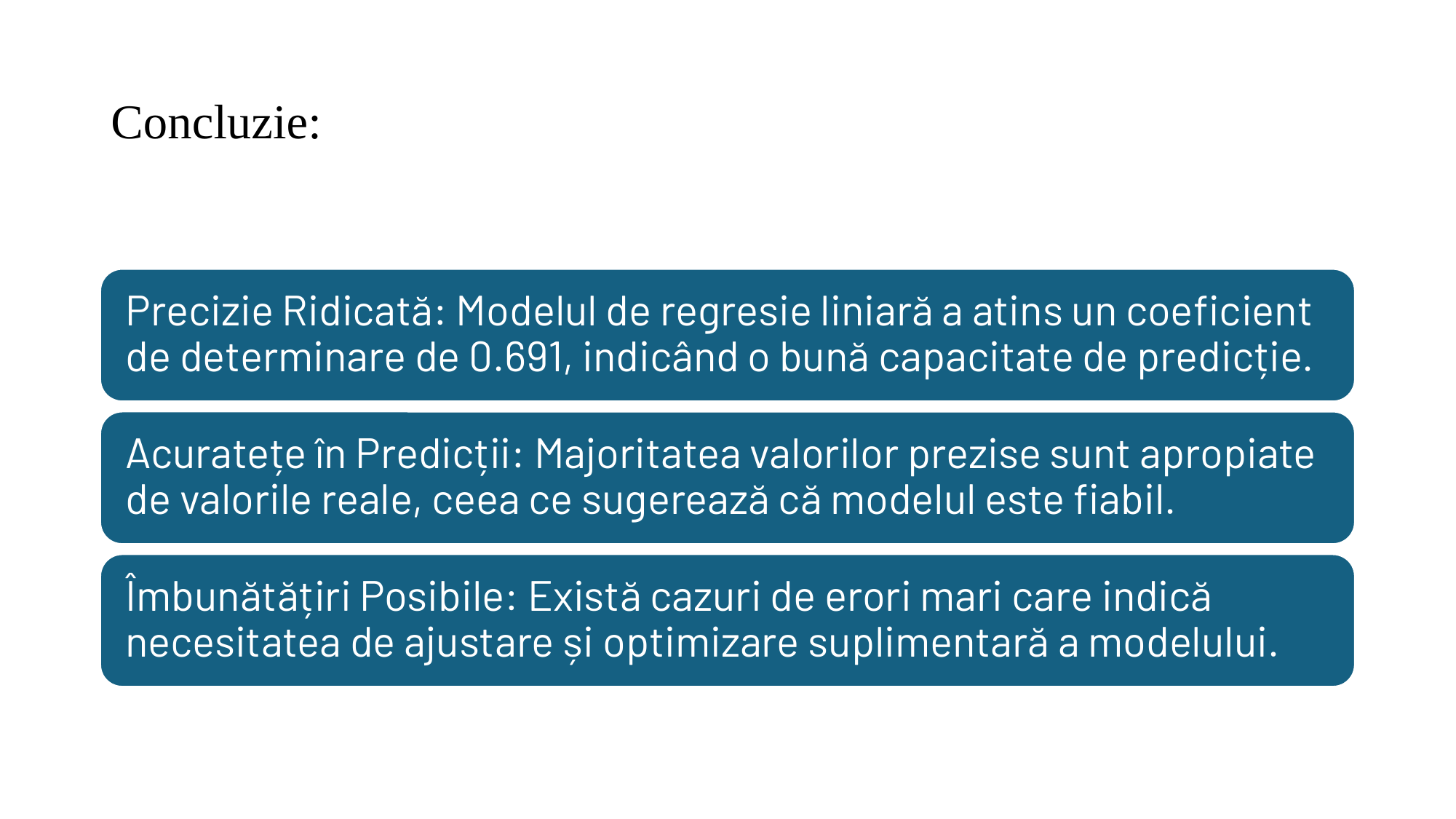

# Concluzie:
Precizie Ridicată: Modelul de regresie liniară a atins un coeficient de determinare de 0.691, indicând o bună capacitate de predicție.
Acuratețe în Predicții: Majoritatea valorilor prezise sunt apropiate de valorile reale, ceea ce sugerează că modelul este fiabil.
Îmbunătățiri Posibile: Există cazuri de erori mari care indică necesitatea de ajustare și optimizare suplimentară a modelului.